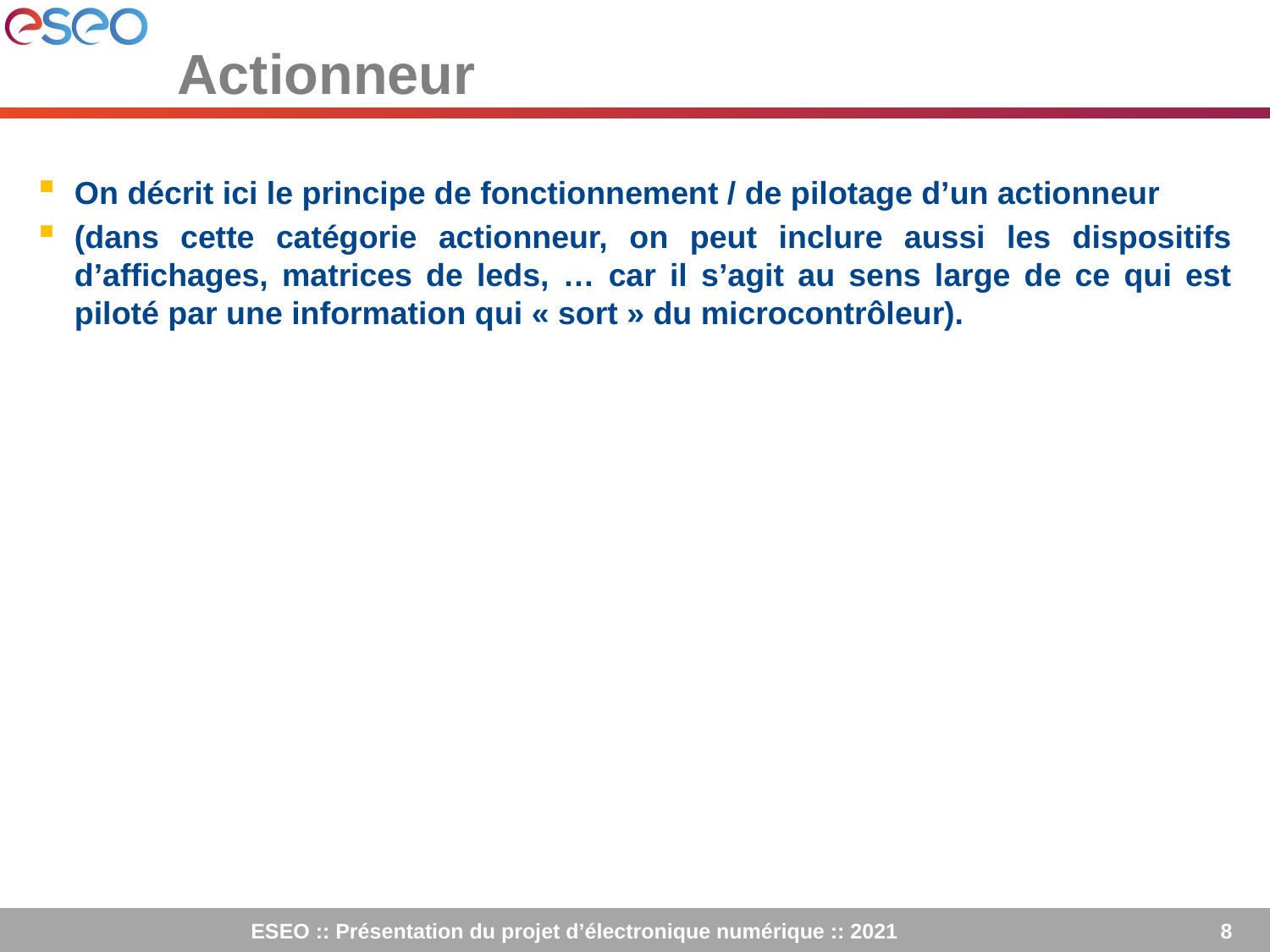

# Actionneur
On décrit ici le principe de fonctionnement / de pilotage d’un actionneur
(dans cette catégorie actionneur, on peut inclure aussi les dispositifs d’affichages, matrices de leds, … car il s’agit au sens large de ce qui est piloté par une information qui « sort » du microcontrôleur).

ESEO :: Présentation du projet d’électronique numérique :: 2021
8